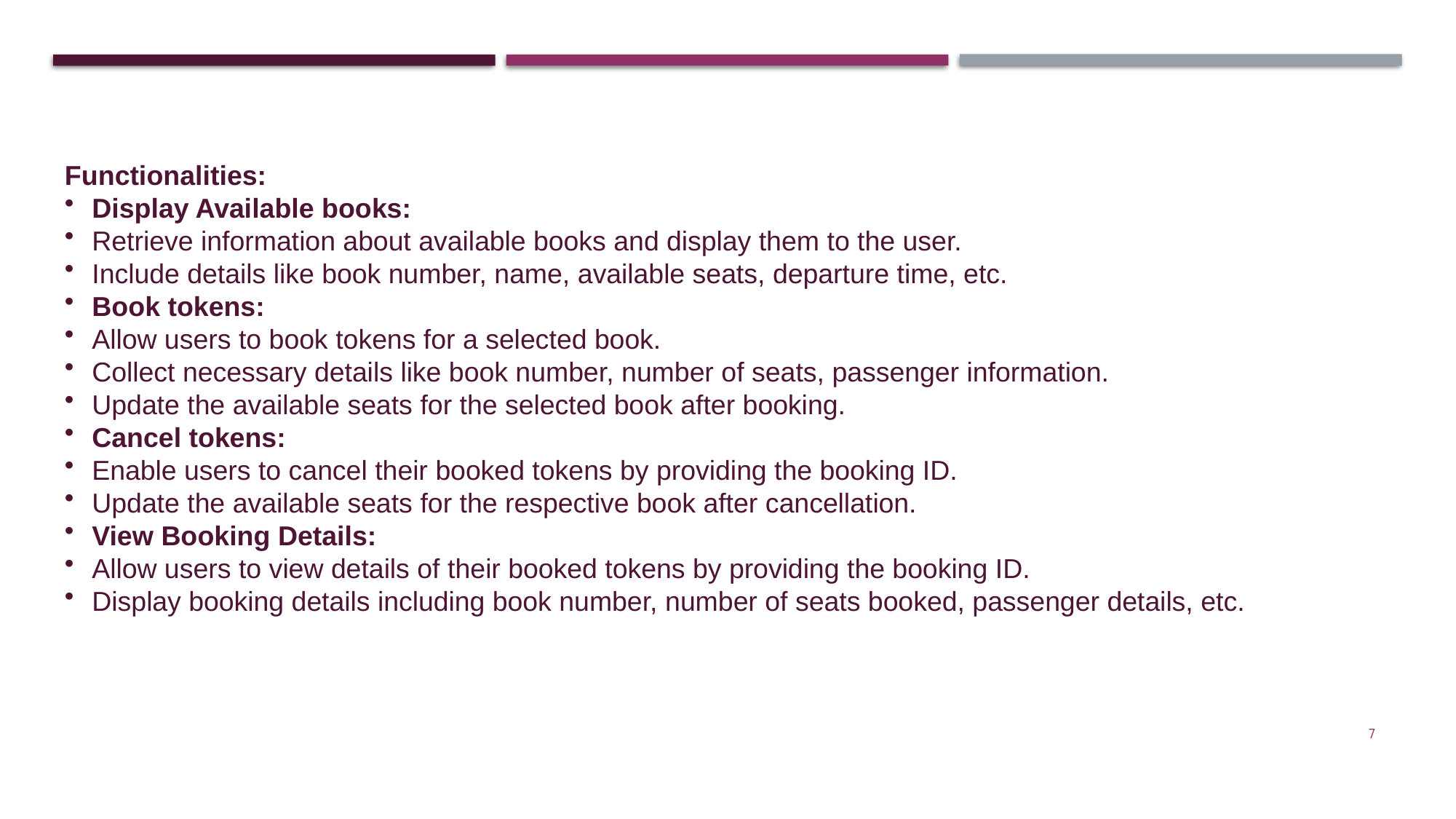

Functionalities:
Display Available books:
Retrieve information about available books and display them to the user.
Include details like book number, name, available seats, departure time, etc.
Book tokens:
Allow users to book tokens for a selected book.
Collect necessary details like book number, number of seats, passenger information.
Update the available seats for the selected book after booking.
Cancel tokens:
Enable users to cancel their booked tokens by providing the booking ID.
Update the available seats for the respective book after cancellation.
View Booking Details:
Allow users to view details of their booked tokens by providing the booking ID.
Display booking details including book number, number of seats booked, passenger details, etc.

7